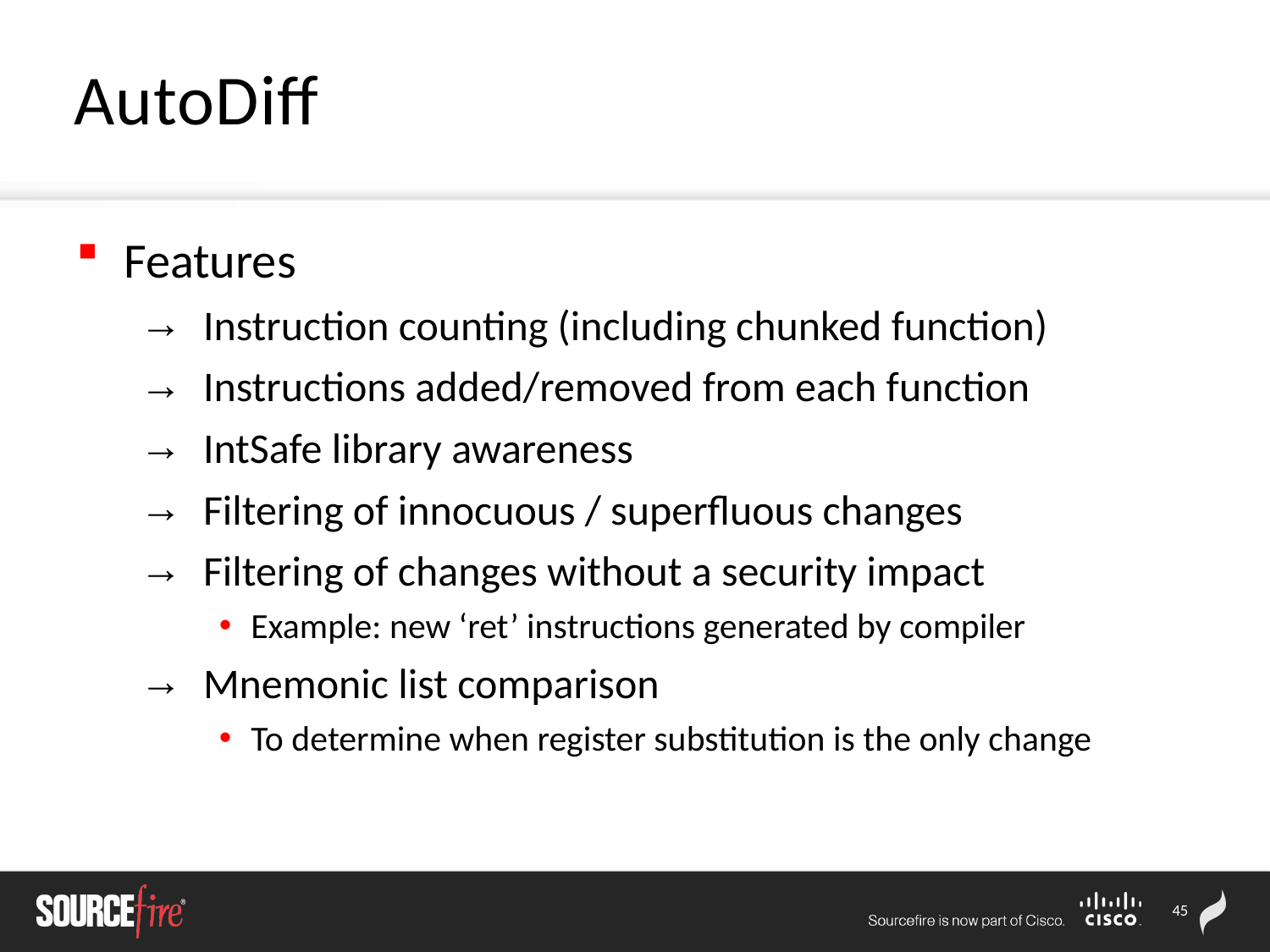

# AutoDiff
Features
Instruction counting (including chunked function)
Instructions added/removed from each function
IntSafe library awareness
Filtering of innocuous / superfluous changes
Filtering of changes without a security impact
Example: new ‘ret’ instructions generated by compiler
Mnemonic list comparison
To determine when register substitution is the only change